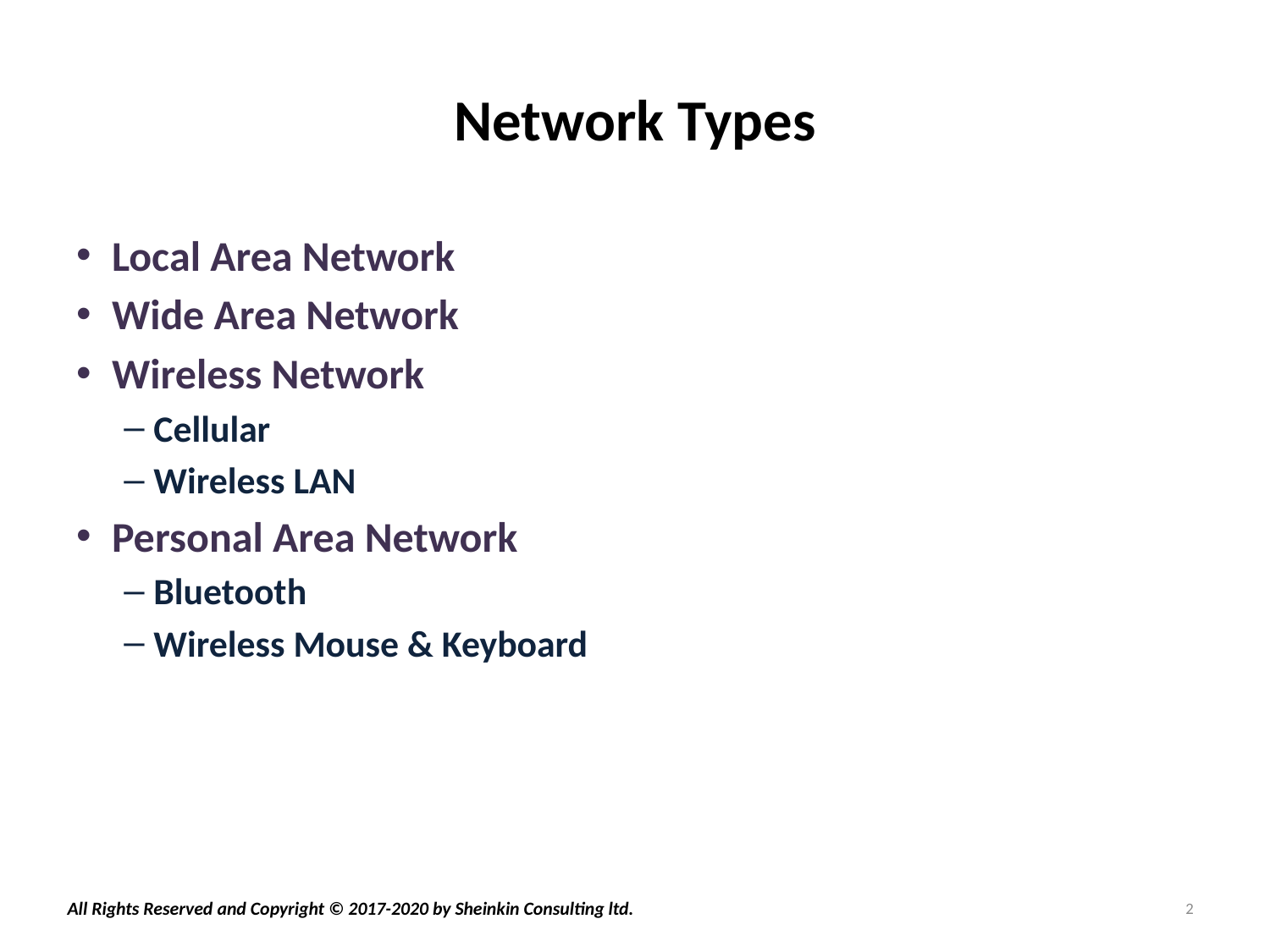

# Network Types
Local Area Network
Wide Area Network
Wireless Network
Cellular
Wireless LAN
Personal Area Network
Bluetooth
Wireless Mouse & Keyboard
2